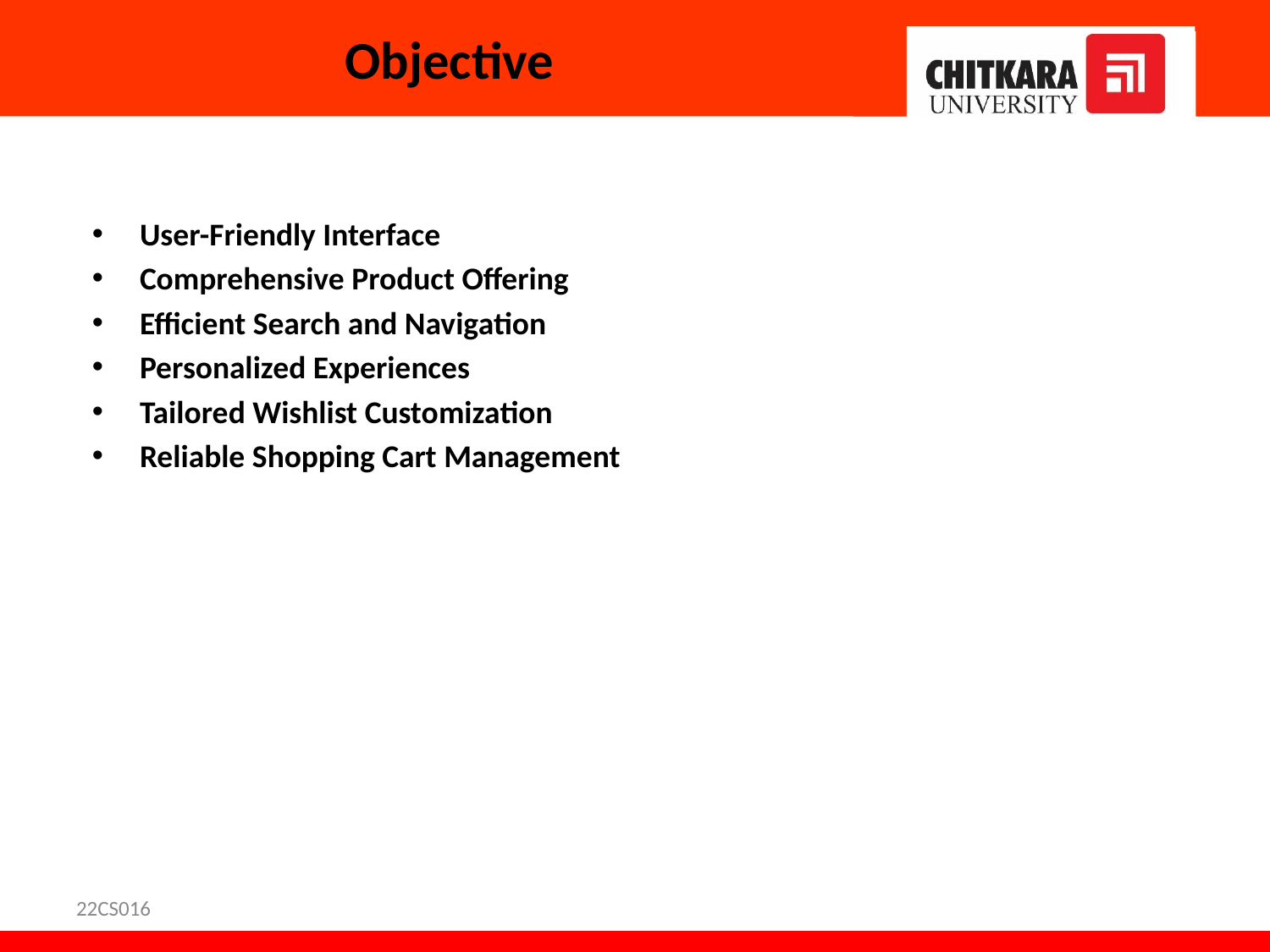

# Objective

User-Friendly Interface
Comprehensive Product Offering
Efficient Search and Navigation
Personalized Experiences
Tailored Wishlist Customization
Reliable Shopping Cart Management

22CS016
3